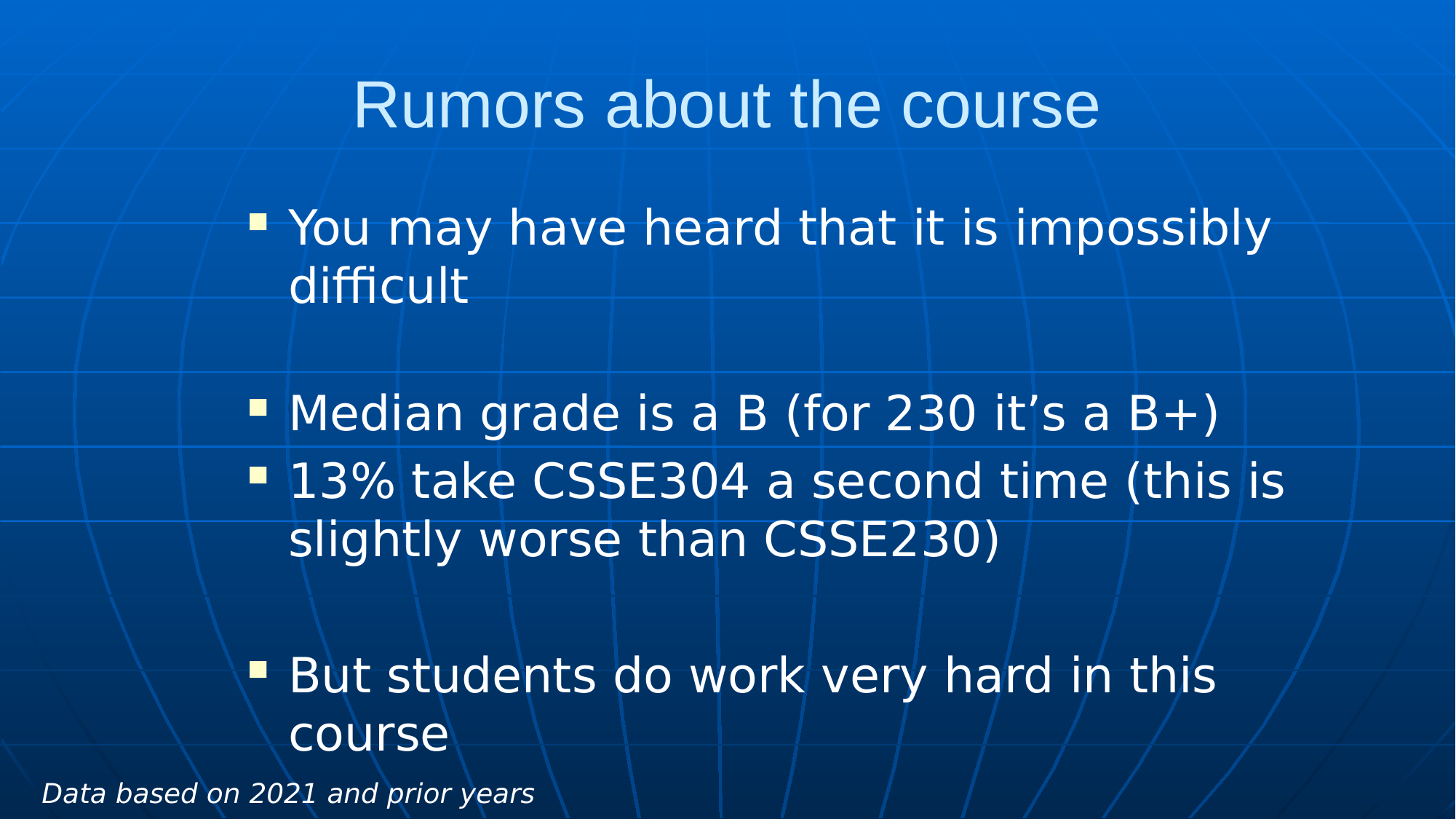

# Rumors about the course
You may have heard that it is impossibly difficult

Median grade is a B (for 230 it’s a B+)
13% take CSSE304 a second time (this is slightly worse than CSSE230)

But students do work very hard in this course

Data based on 2021 and prior years